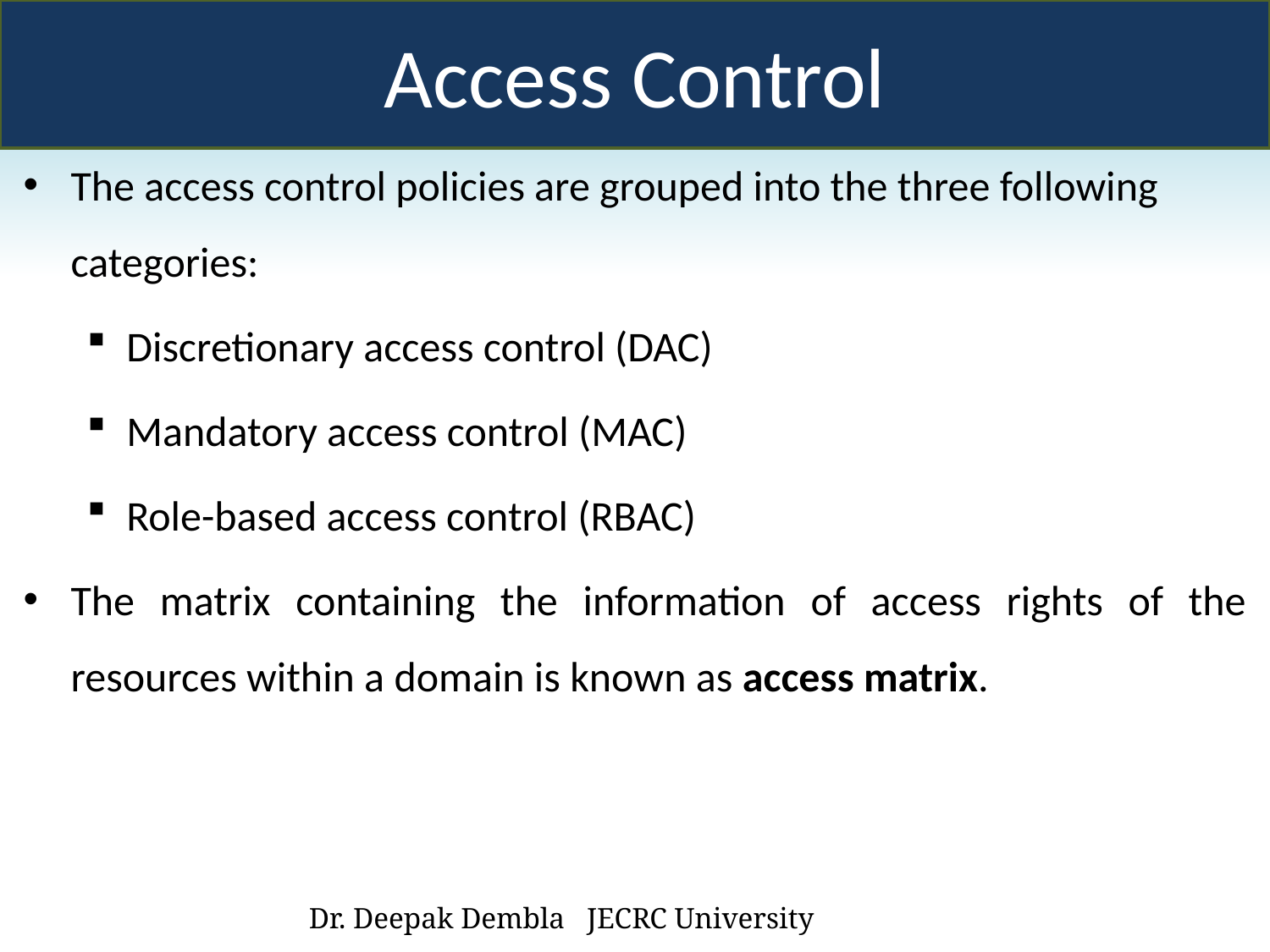

Access Control
The access control policies are grouped into the three following categories:
Discretionary access control (DAC)
Mandatory access control (MAC)
Role-based access control (RBAC)
The matrix containing the information of access rights of the resources within a domain is known as access matrix.